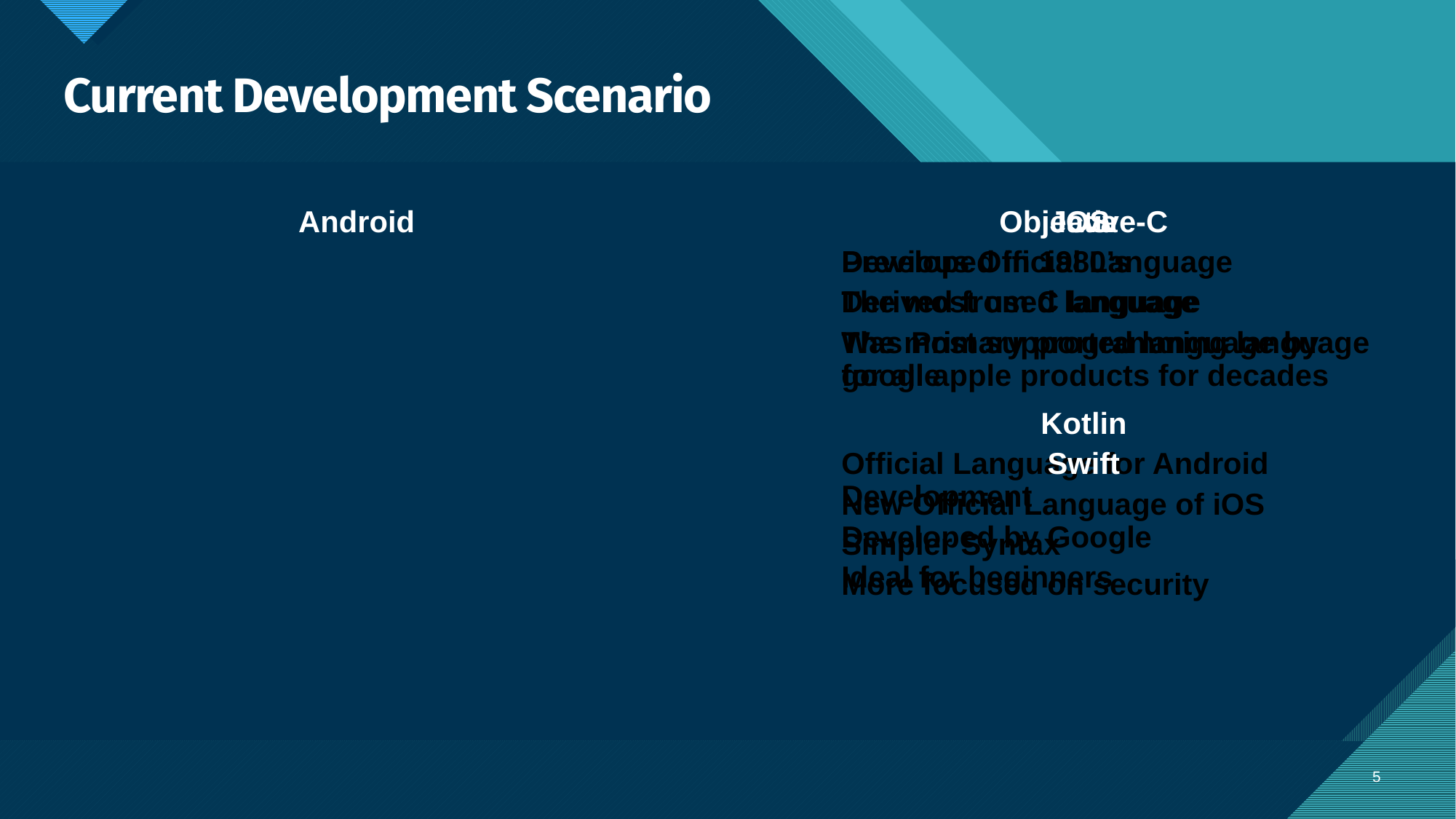

# Current Development Scenario
Android
IOS
Java
Previous Official Language
The most used language
The most supported language by google
Kotlin
Official Language for Android Development
Developed by Google
Ideal for beginners
Objective-C
Developed in 1980’s
Derived from C language
Was Primary programming language for all apple products for decades

Swift
New Official Language of iOS
Simpler Syntax
More focused on security
5